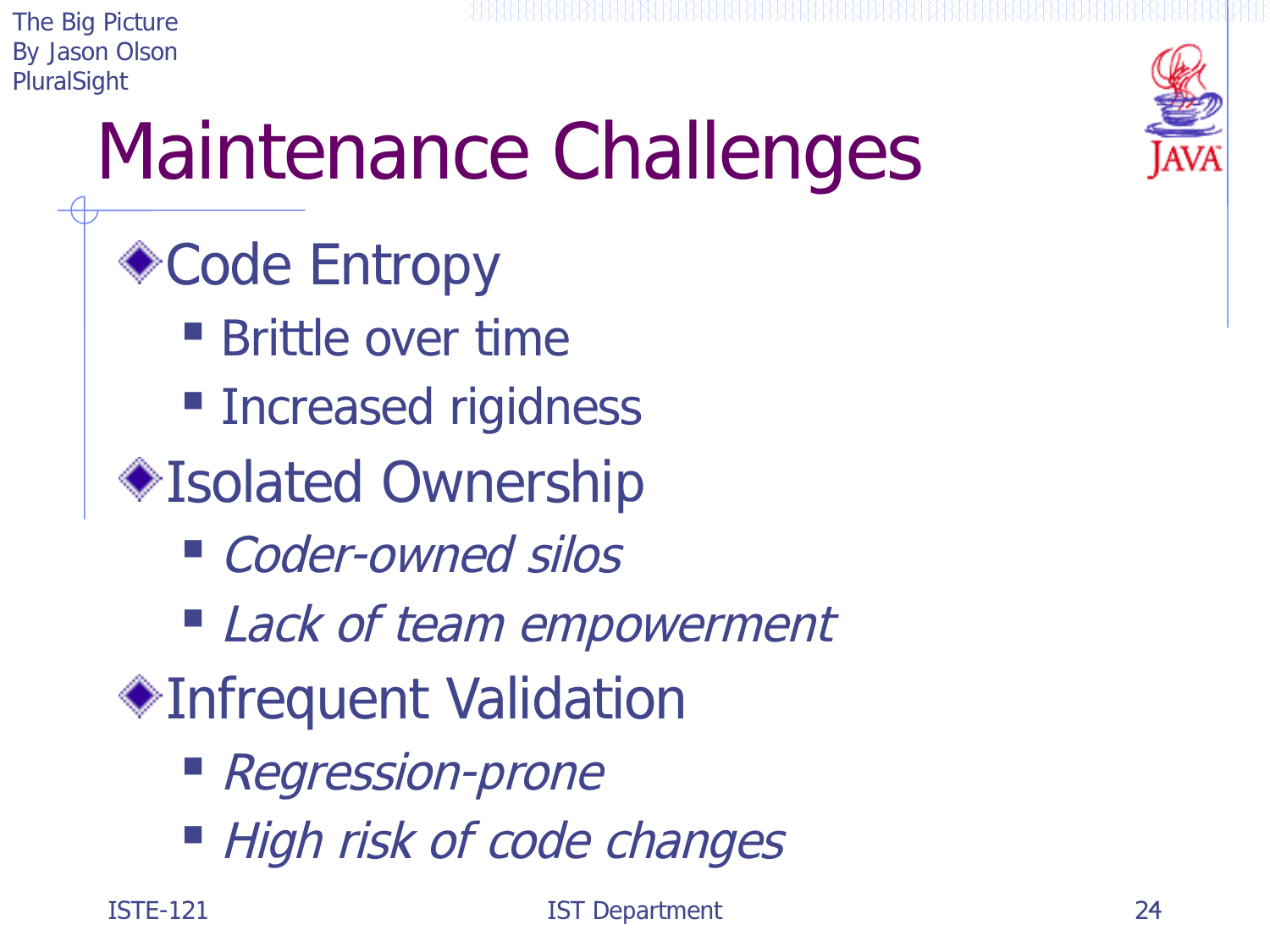

The Big Picture
By Jason Olson
PluralSight
# Maintenance Challenges
Code Entropy
Brittle over time
Increased rigidness
Isolated Ownership
Coder-owned silos
Lack of team empowerment
Infrequent Validation
Regression-prone
High risk of code changes
ISTE-121
IST Department
24